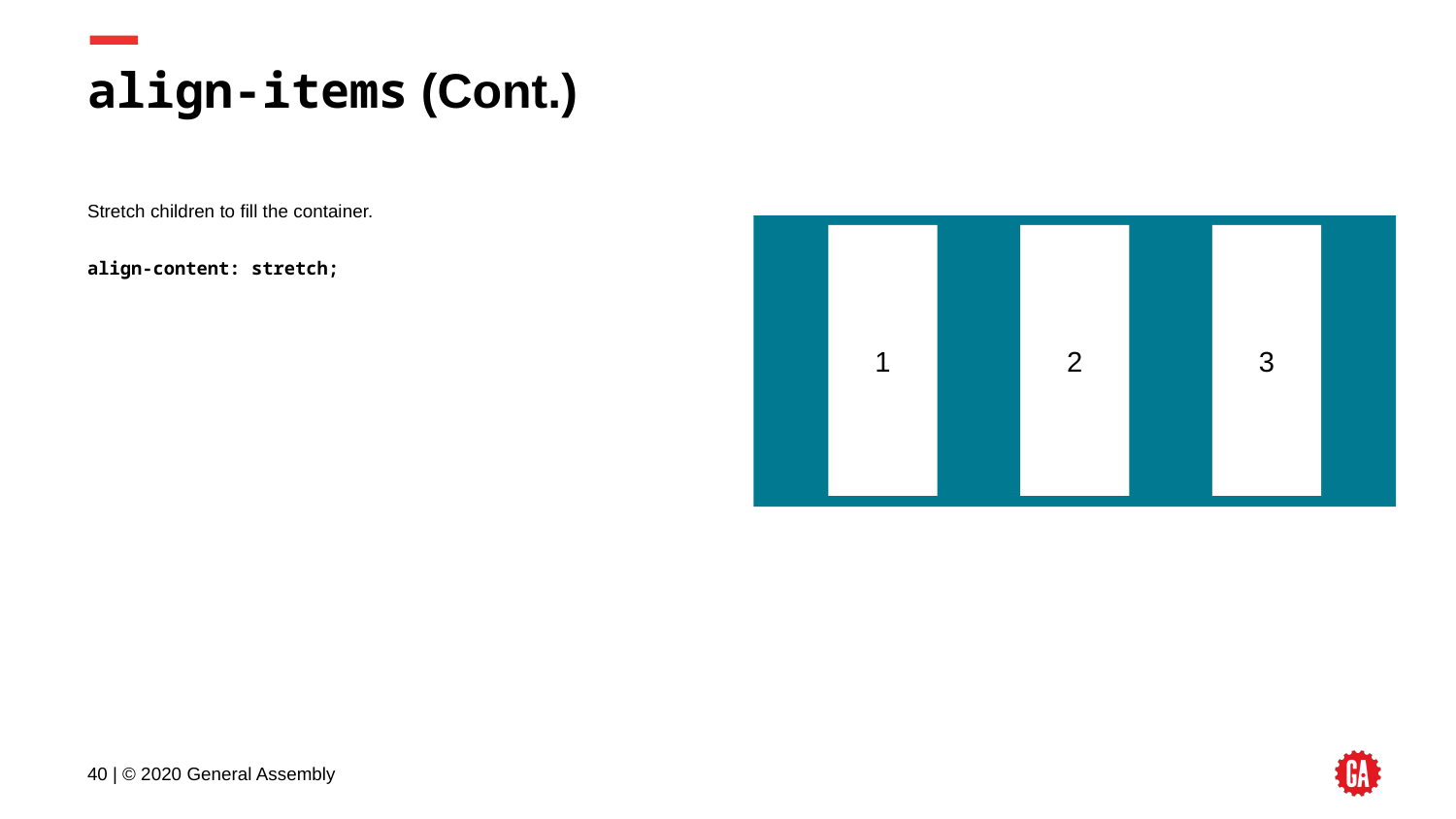

# align-items (Cont.)
Stretch children to fill the container.
align-content: stretch;
1
2
3
40 | © 2020 General Assembly